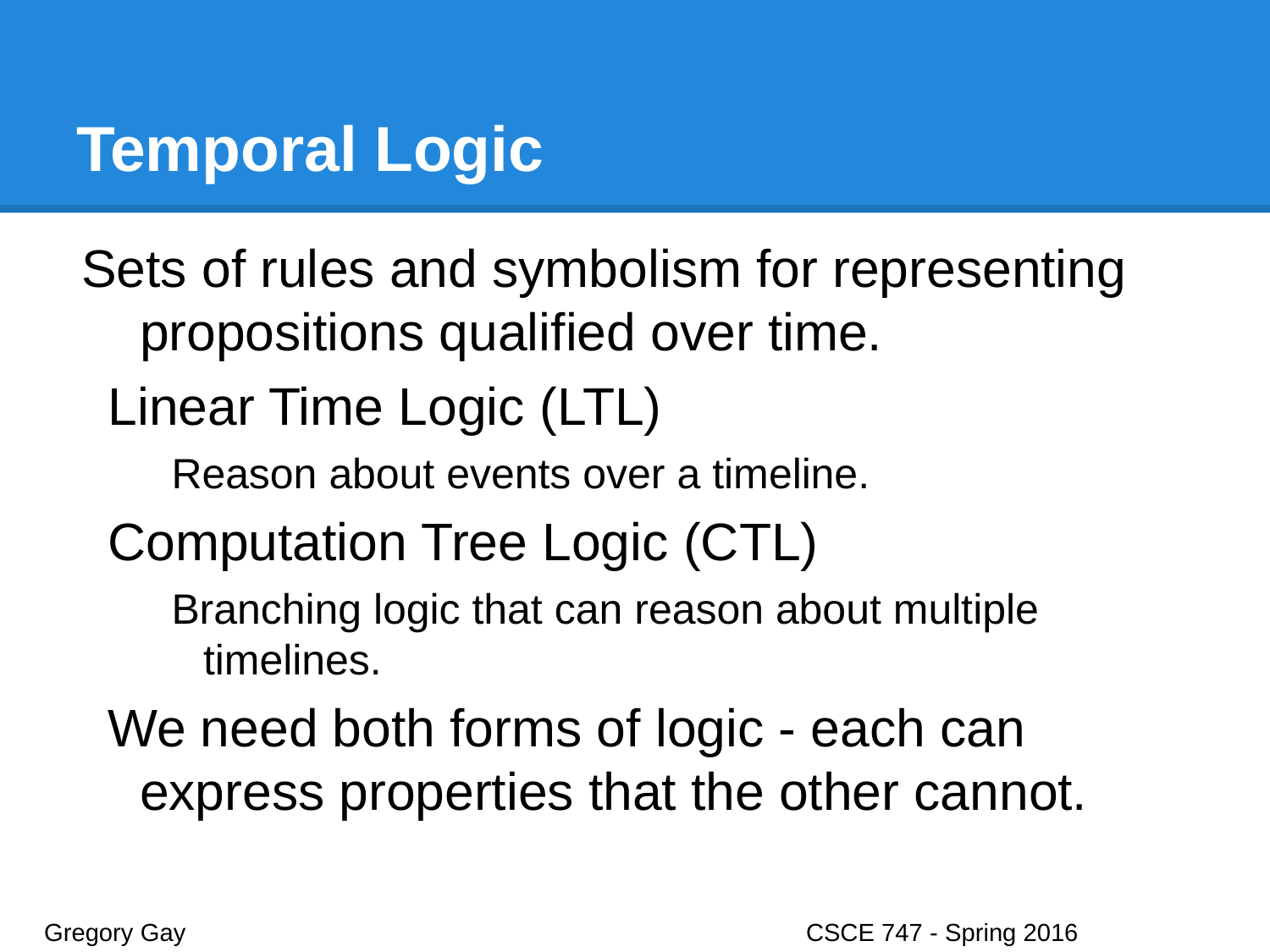

# Temporal Logic
Sets of rules and symbolism for representing propositions qualified over time.
Linear Time Logic (LTL)
Reason about events over a timeline.
Computation Tree Logic (CTL)
Branching logic that can reason about multiple timelines.
We need both forms of logic - each can express properties that the other cannot.

Gregory Gay					CSCE 747 - Spring 2016							9